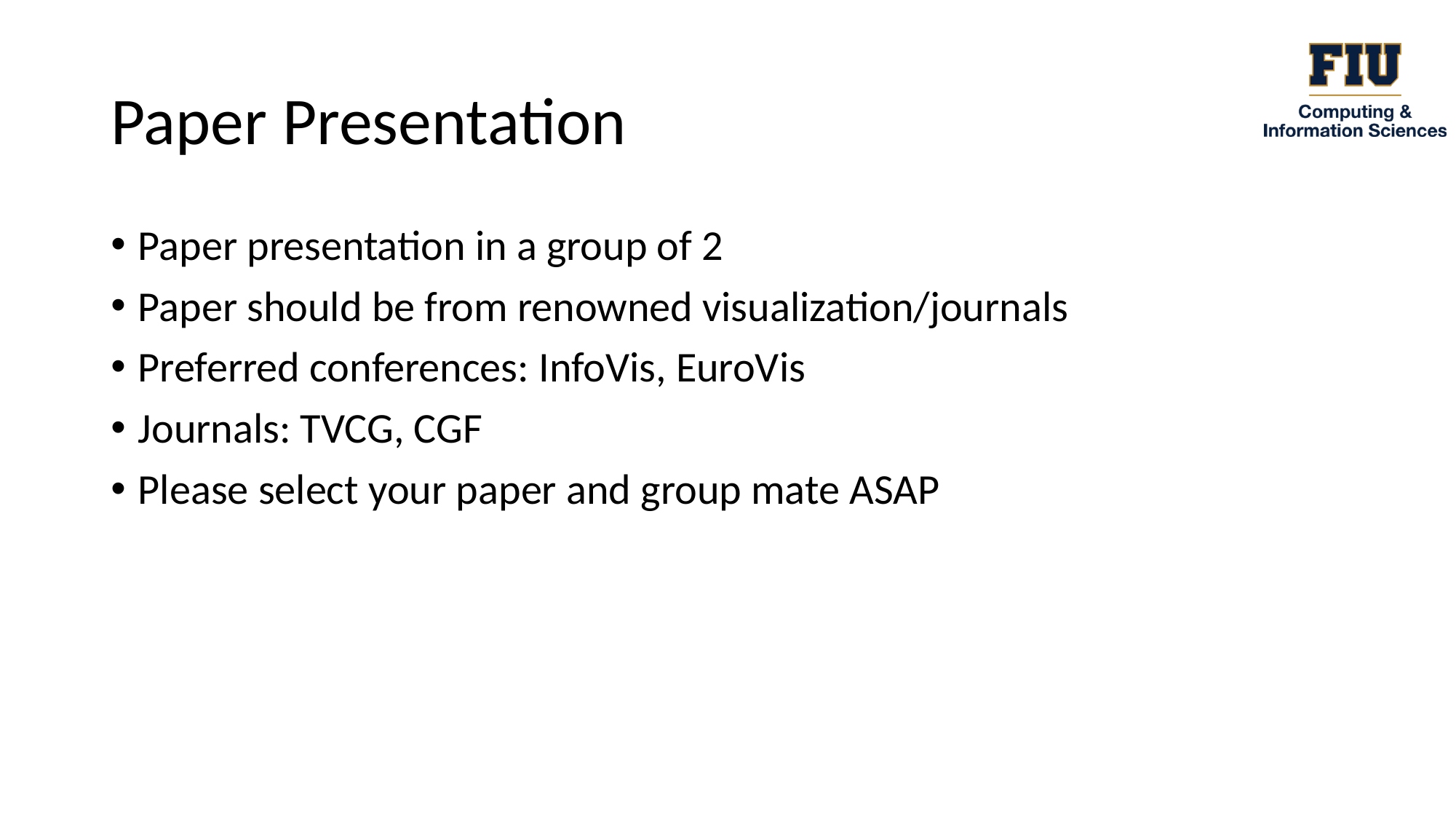

# Paper Presentation
Paper presentation in a group of 2
Paper should be from renowned visualization/journals
Preferred conferences: InfoVis, EuroVis
Journals: TVCG, CGF
Please select your paper and group mate ASAP